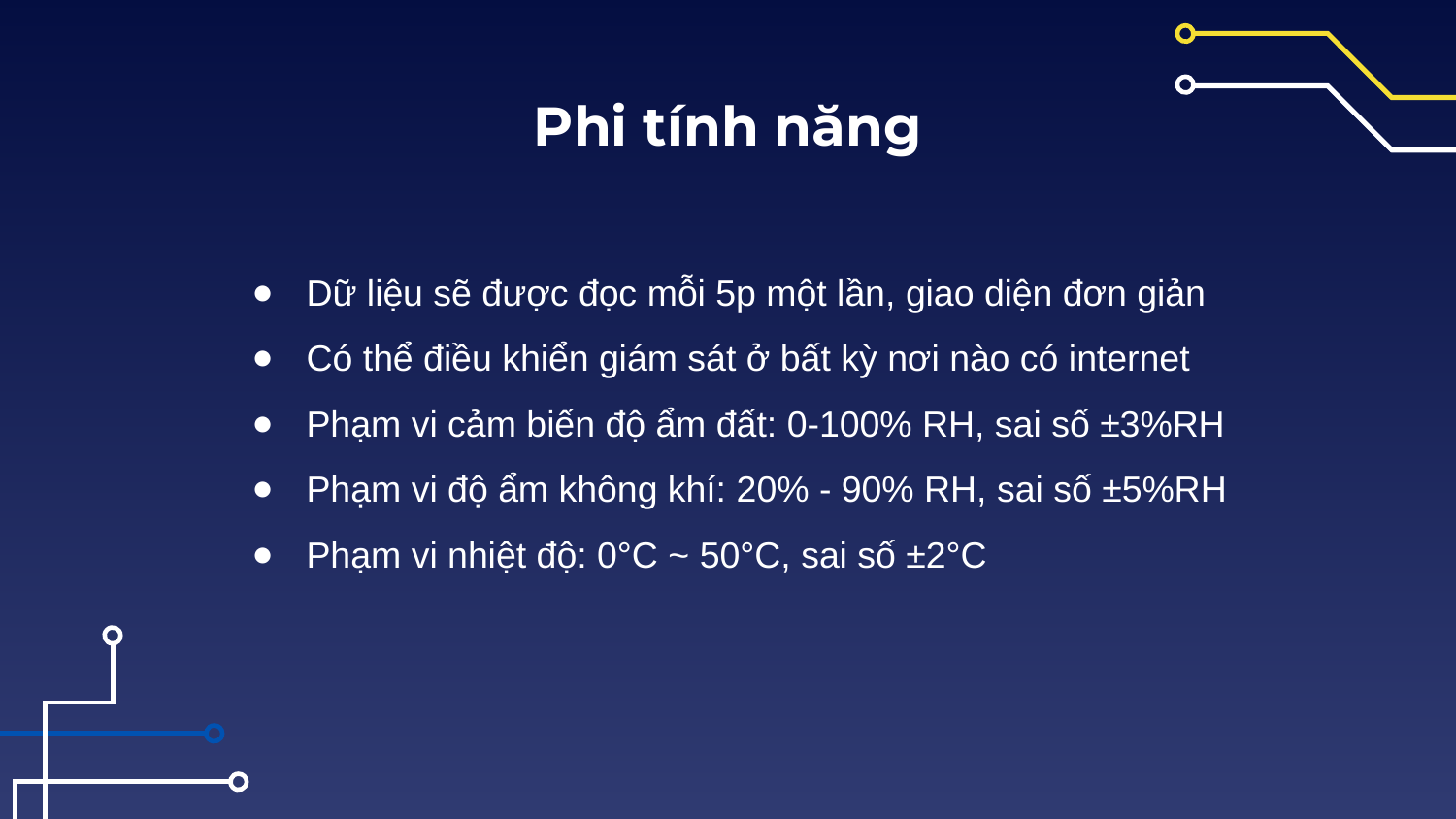

# Phi tính năng

Dữ liệu sẽ được đọc mỗi 5p một lần, giao diện đơn giản
Có thể điều khiển giám sát ở bất kỳ nơi nào có internet
Phạm vi cảm biến độ ẩm đất: 0-100% RH, sai số ±3%RH
Phạm vi độ ẩm không khí: 20% - 90% RH, sai số ±5%RH
Phạm vi nhiệt độ: 0°C ~ 50°C, sai số ±2°C